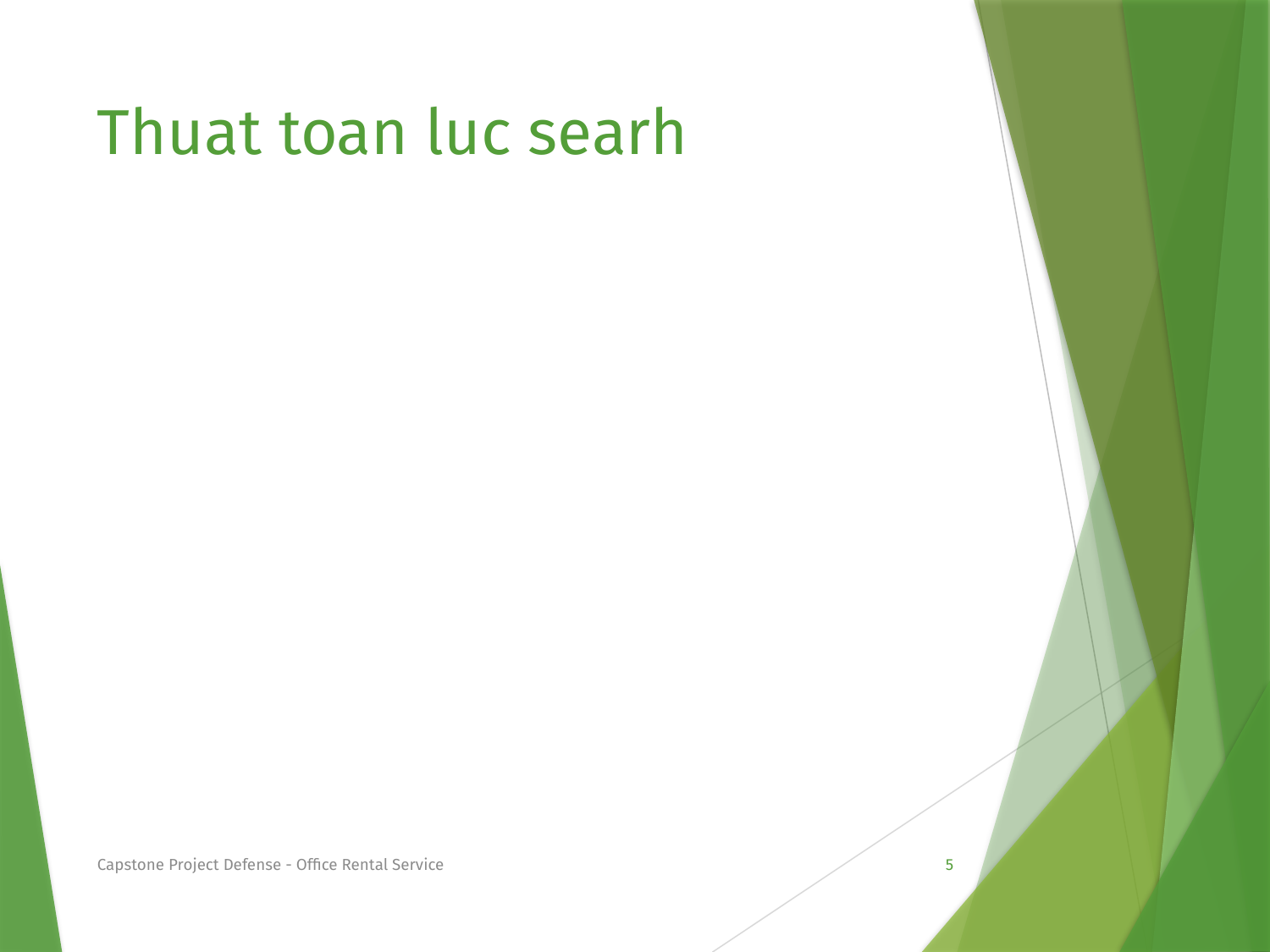

# Thuat toan luc searh

Capstone Project Defense - Office Rental Service
5